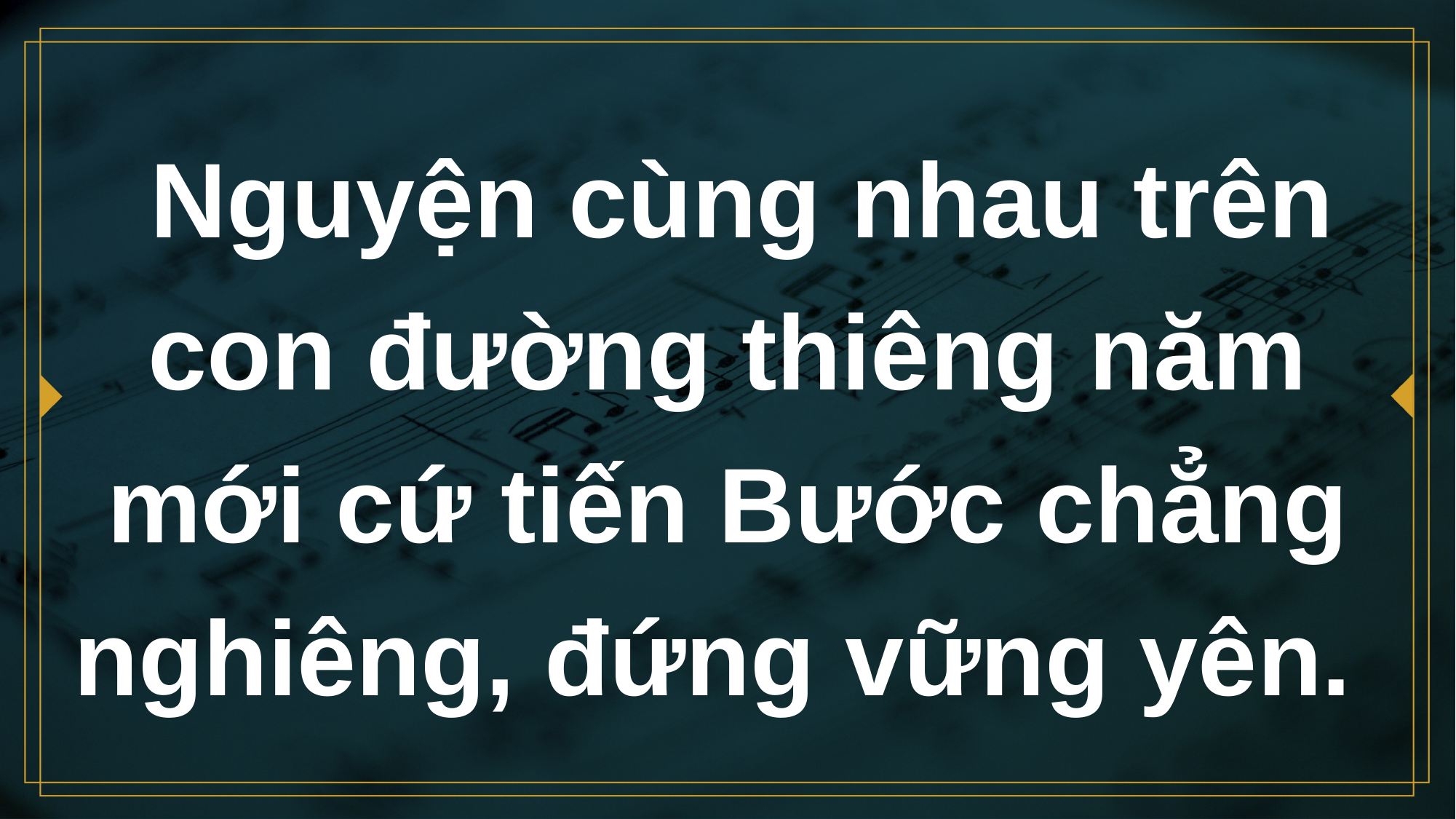

# Nguyện cùng nhau trên con đường thiêng năm mới cứ tiến Bước chẳng nghiêng, đứng vững yên.